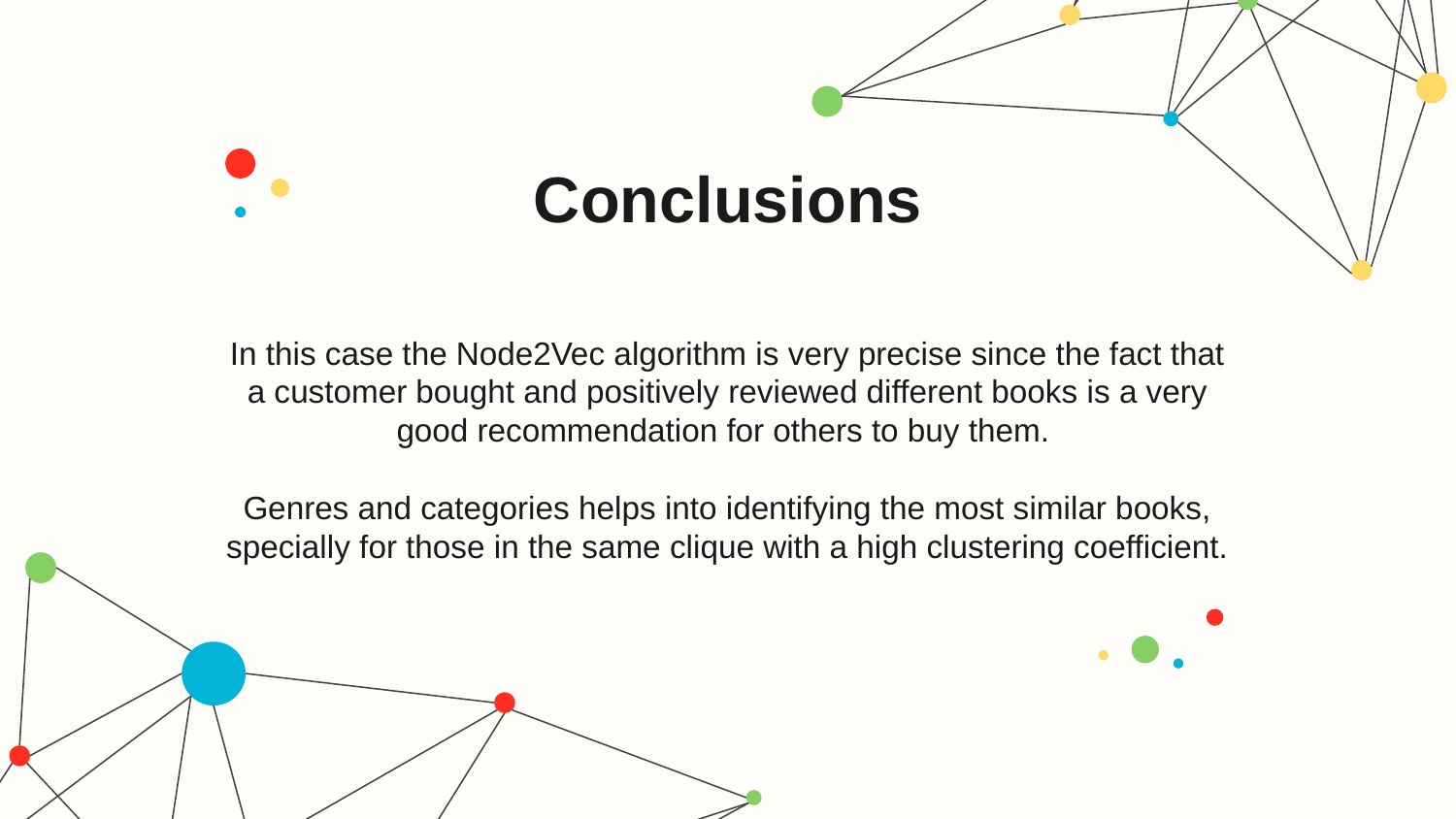

# Conclusions

In this case the Node2Vec algorithm is very precise since the fact that a customer bought and positively reviewed different books is a very good recommendation for others to buy them.

Genres and categories helps into identifying the most similar books, specially for those in the same clique with a high clustering coefficient.